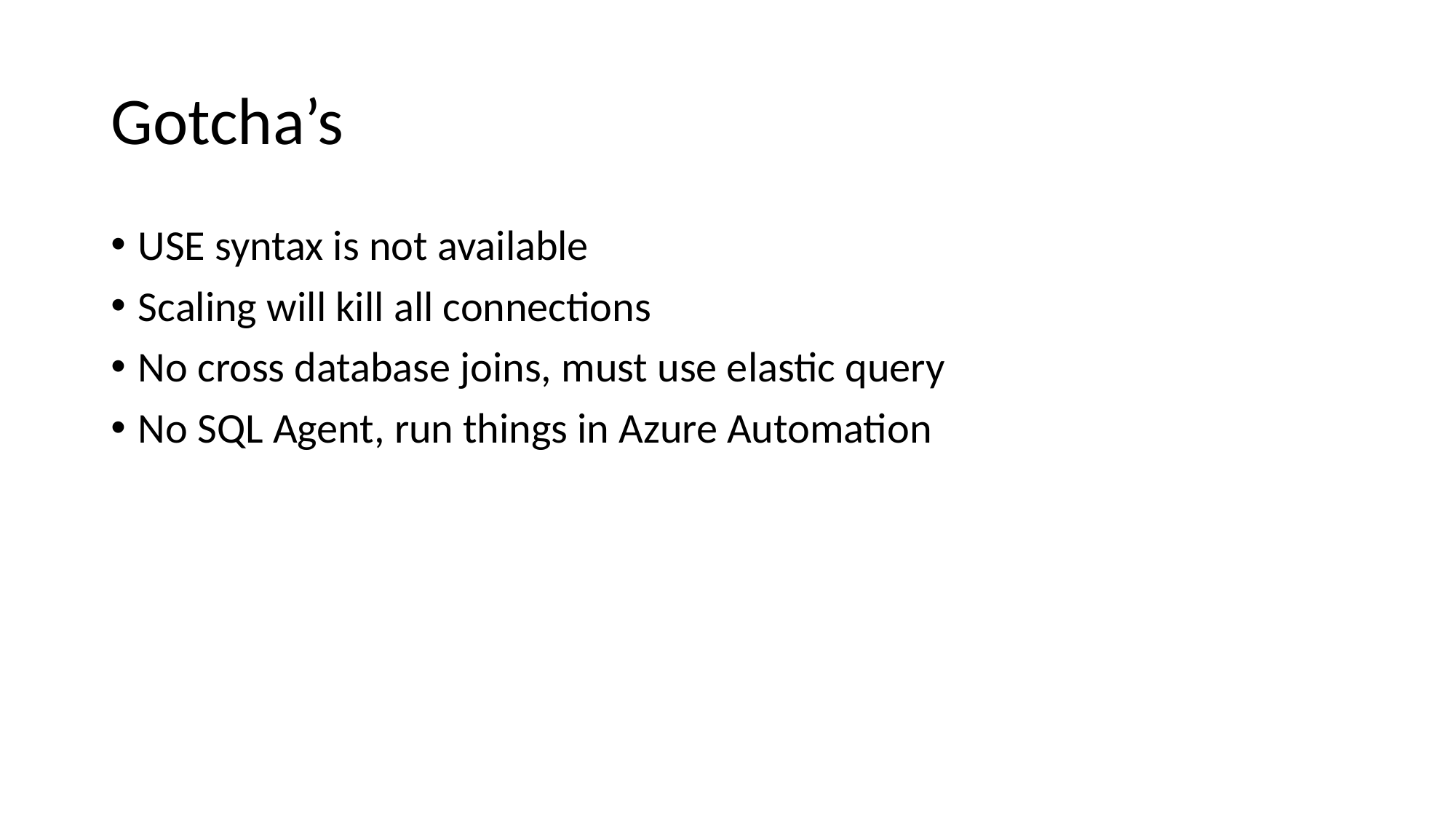

# Gotcha’s
USE syntax is not available
Scaling will kill all connections
No cross database joins, must use elastic query
No SQL Agent, run things in Azure Automation